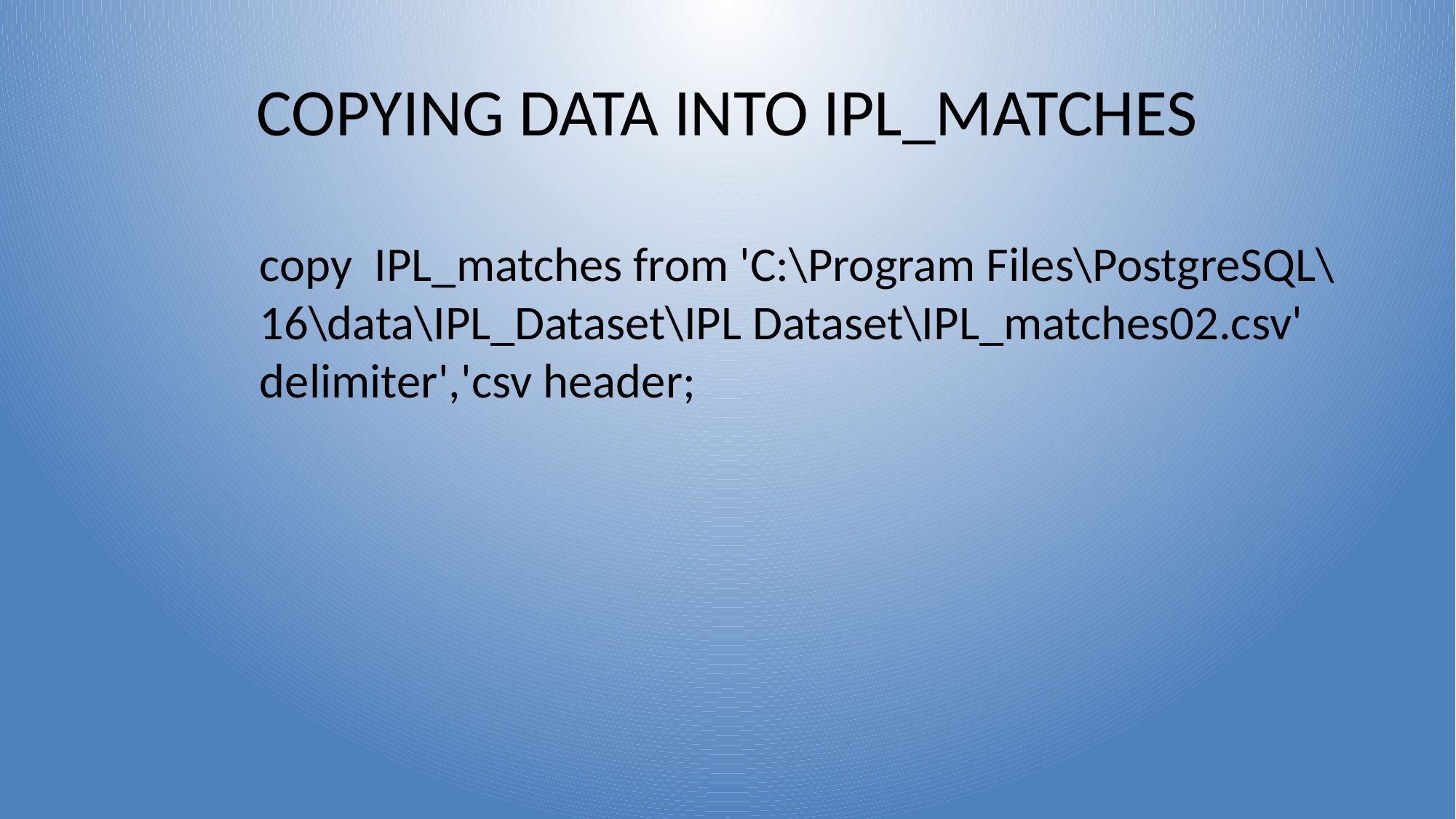

# COPYING DATA INTO IPL_MATCHES
copy  IPL_matches from 'C:\Program Files\PostgreSQL\16\data\IPL_Dataset\IPL Dataset\IPL_matches02.csv' delimiter','csv header;